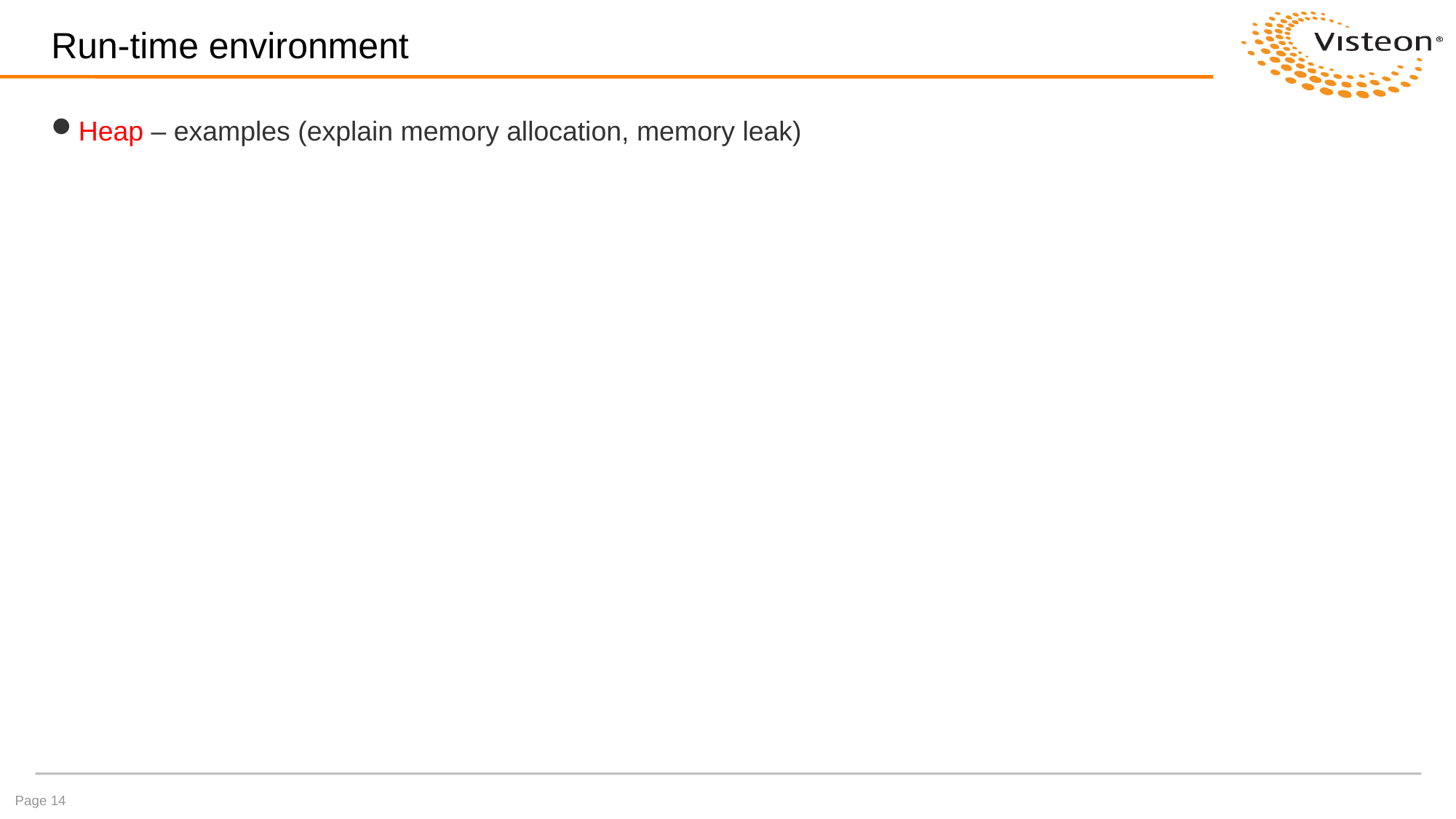

# Run-time environment
Heap – examples (explain memory allocation, memory leak)
Page 14